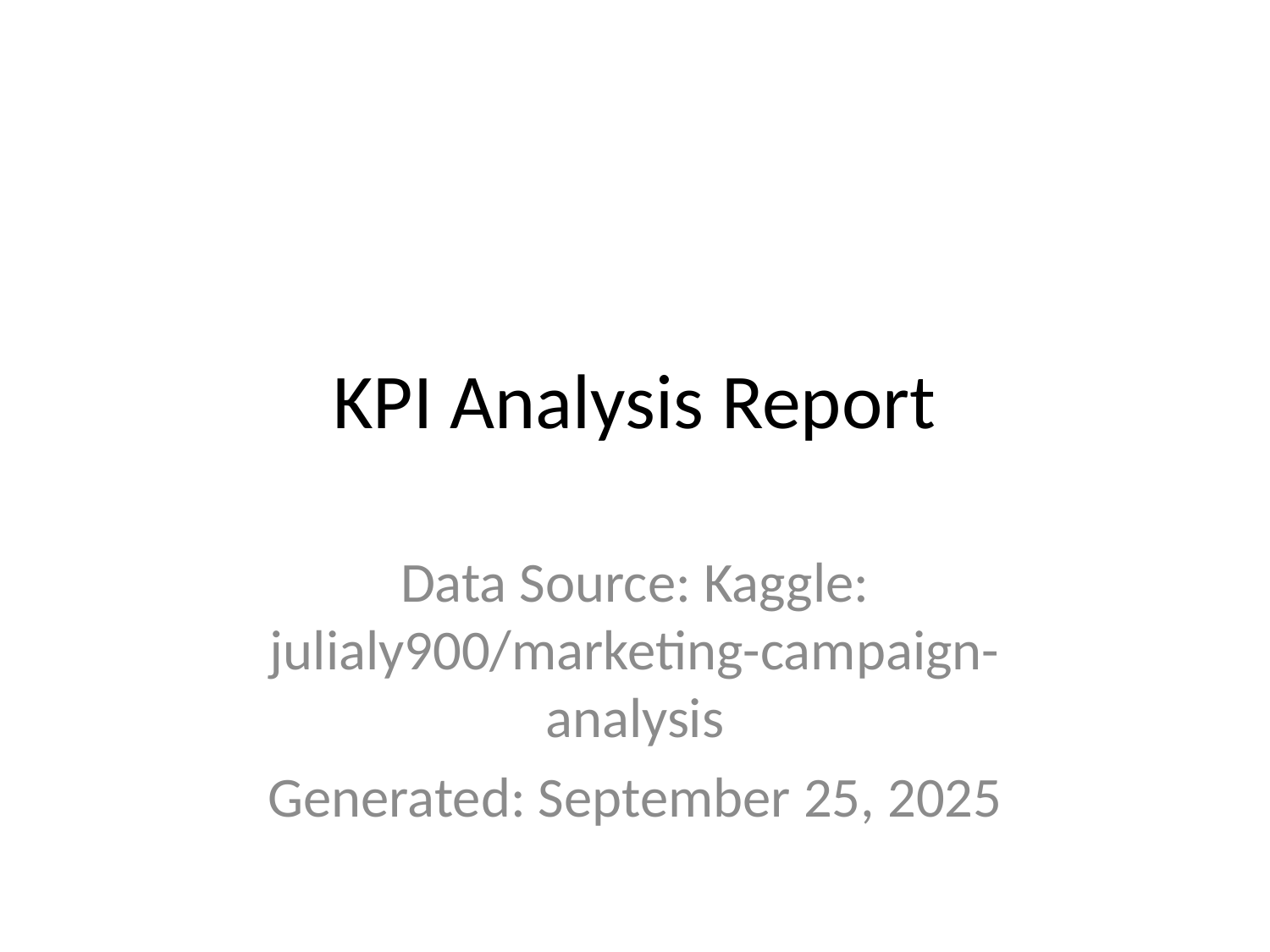

# KPI Analysis Report
Data Source: Kaggle: julialy900/marketing-campaign-analysis
Generated: September 25, 2025